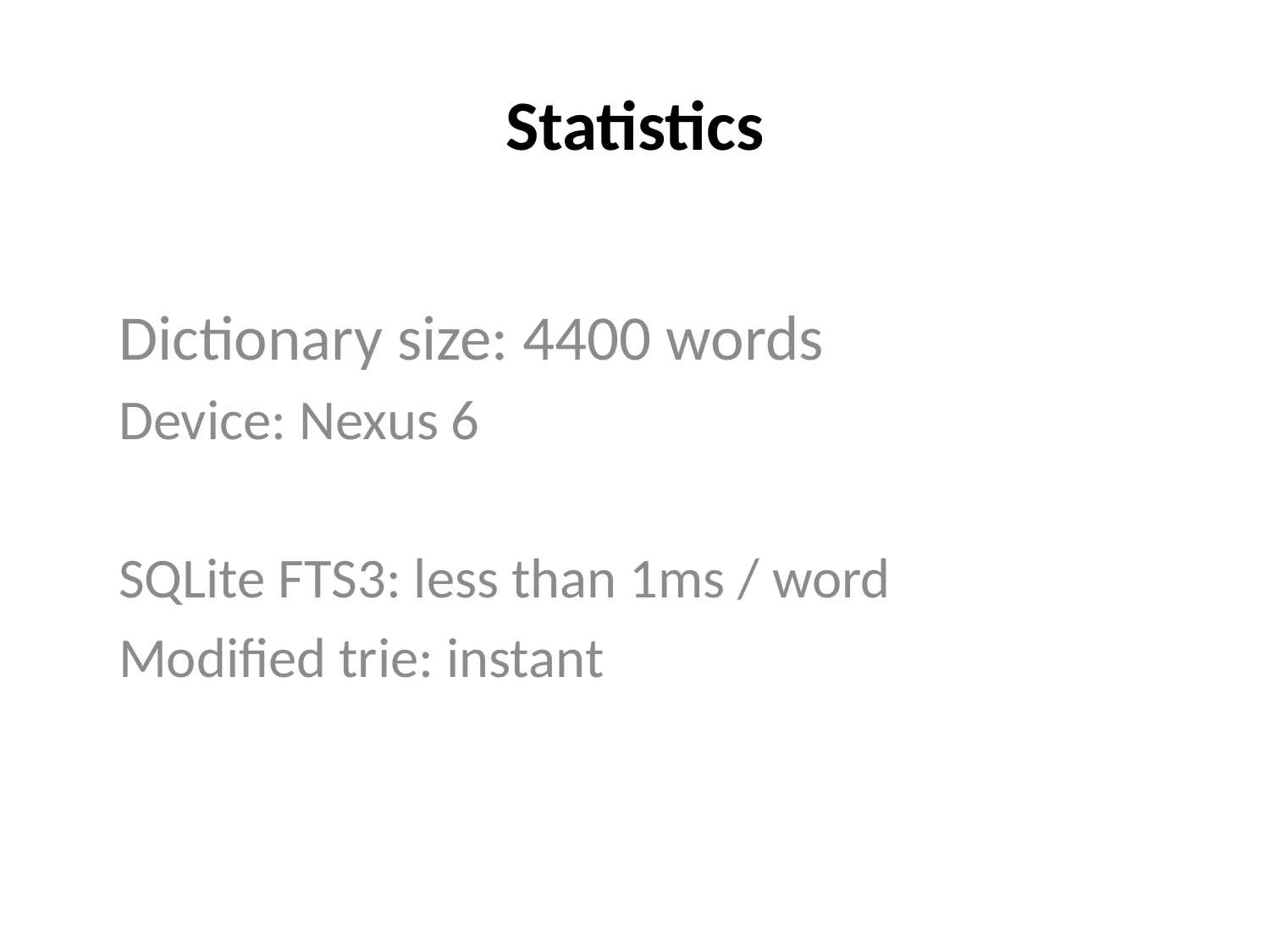

# Statistics

Dictionary size: 4400 words
Device: Nexus 6

SQLite FTS3: less than 1ms / word
Modified trie: instant